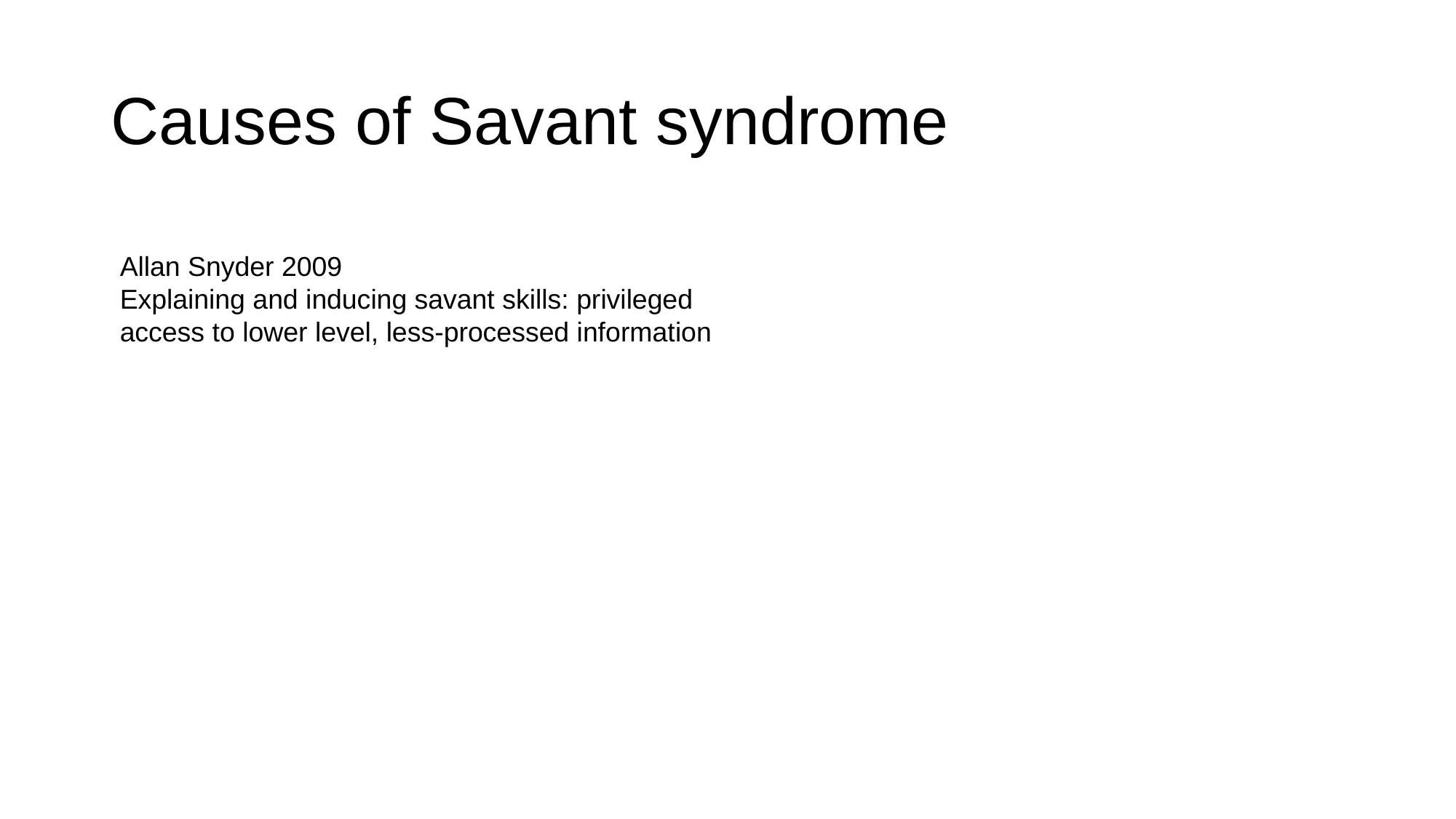

# Causes of Savant syndrome
Allan Snyder 2009
Explaining and inducing savant skills: privileged
access to lower level, less-processed information